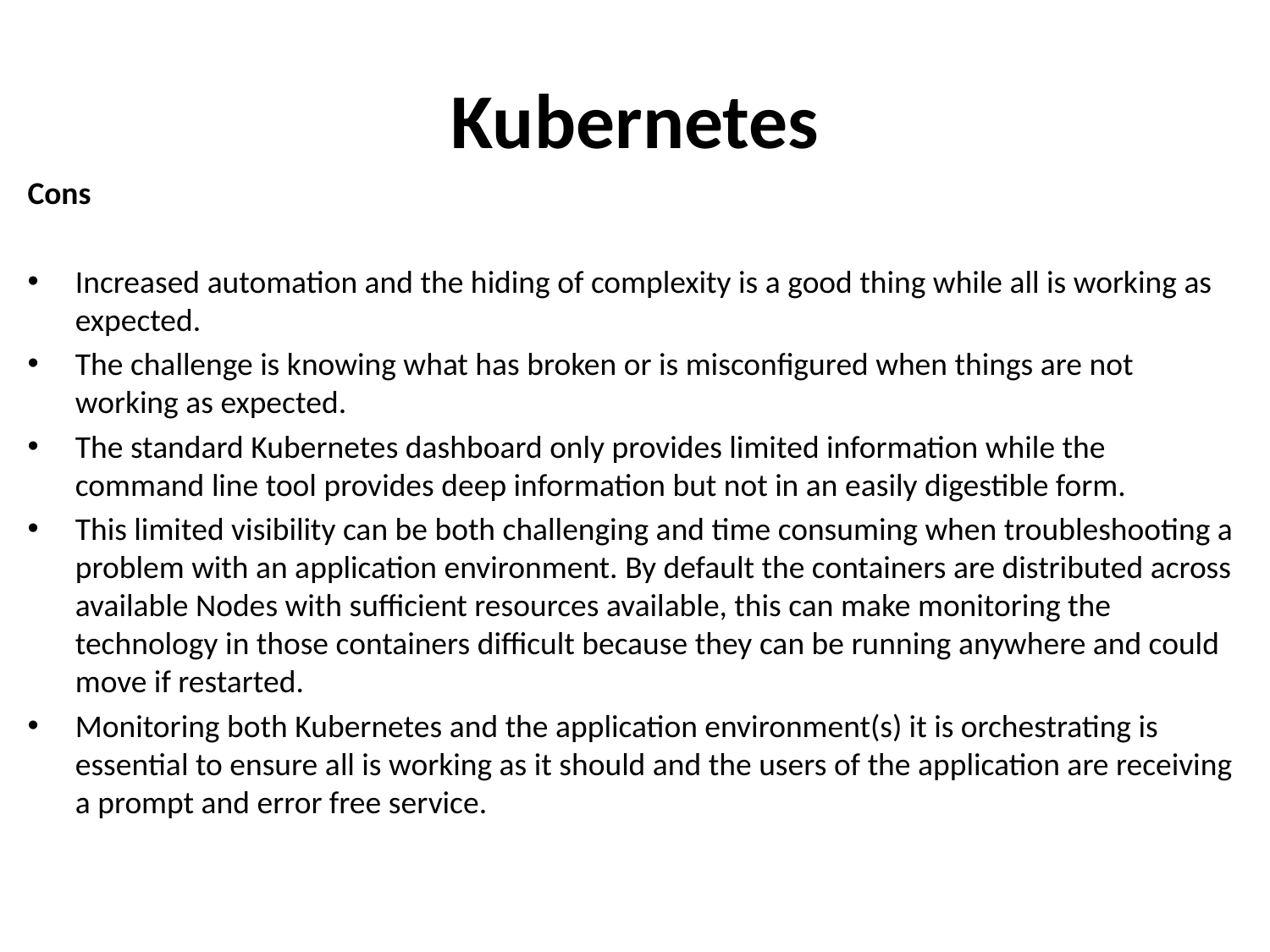

# Kubernetes
Cons

Increased automation and the hiding of complexity is a good thing while all is working as expected.
The challenge is knowing what has broken or is misconfigured when things are not working as expected.
The standard Kubernetes dashboard only provides limited information while the command line tool provides deep information but not in an easily digestible form.
This limited visibility can be both challenging and time consuming when troubleshooting a problem with an application environment. By default the containers are distributed across available Nodes with sufficient resources available, this can make monitoring the technology in those containers difficult because they can be running anywhere and could move if restarted.
Monitoring both Kubernetes and the application environment(s) it is orchestrating is essential to ensure all is working as it should and the users of the application are receiving a prompt and error free service.